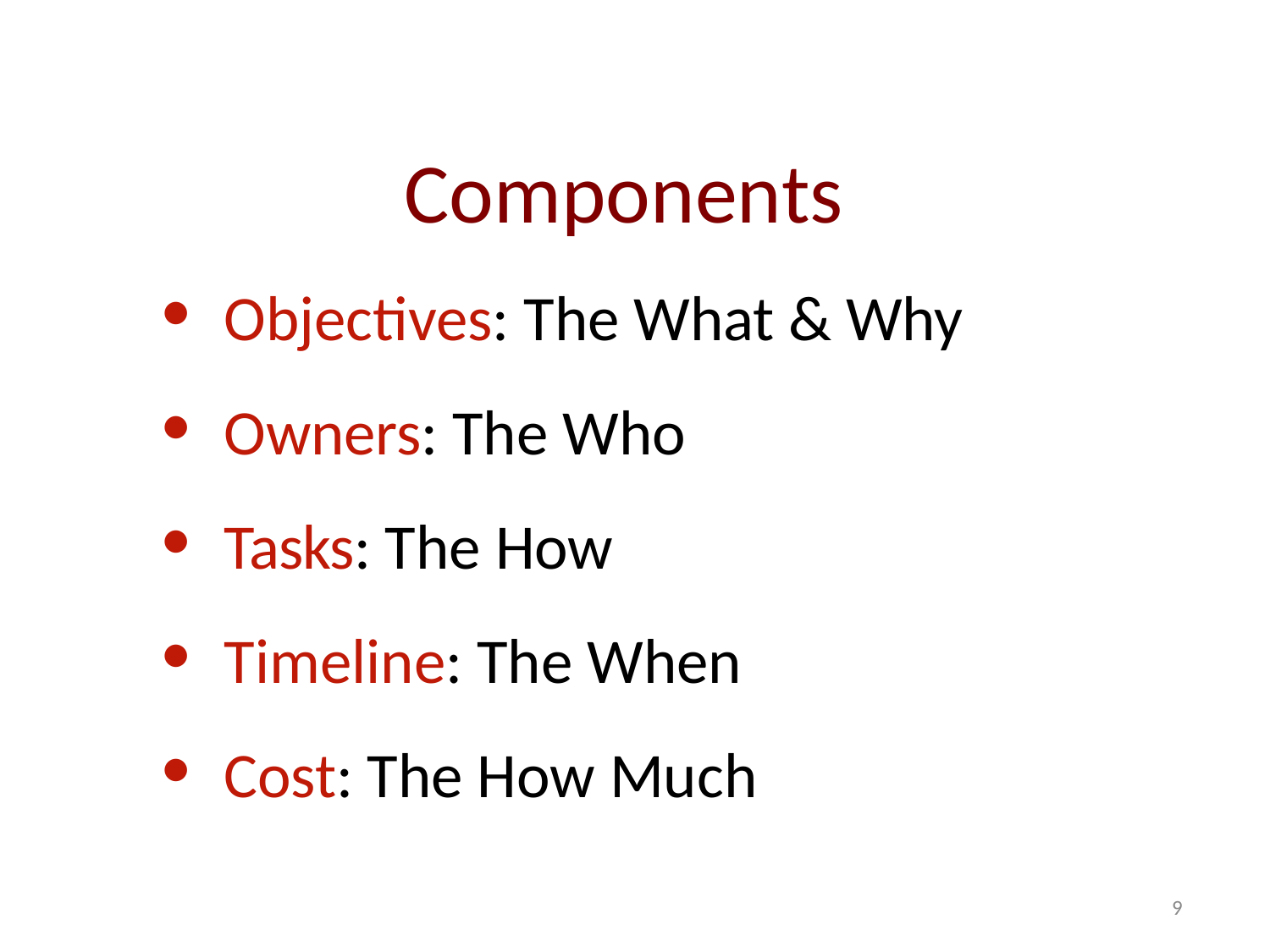

# Components
Objectives: The What & Why
Owners: The Who
Tasks: The How
Timeline: The When
Cost: The How Much
9